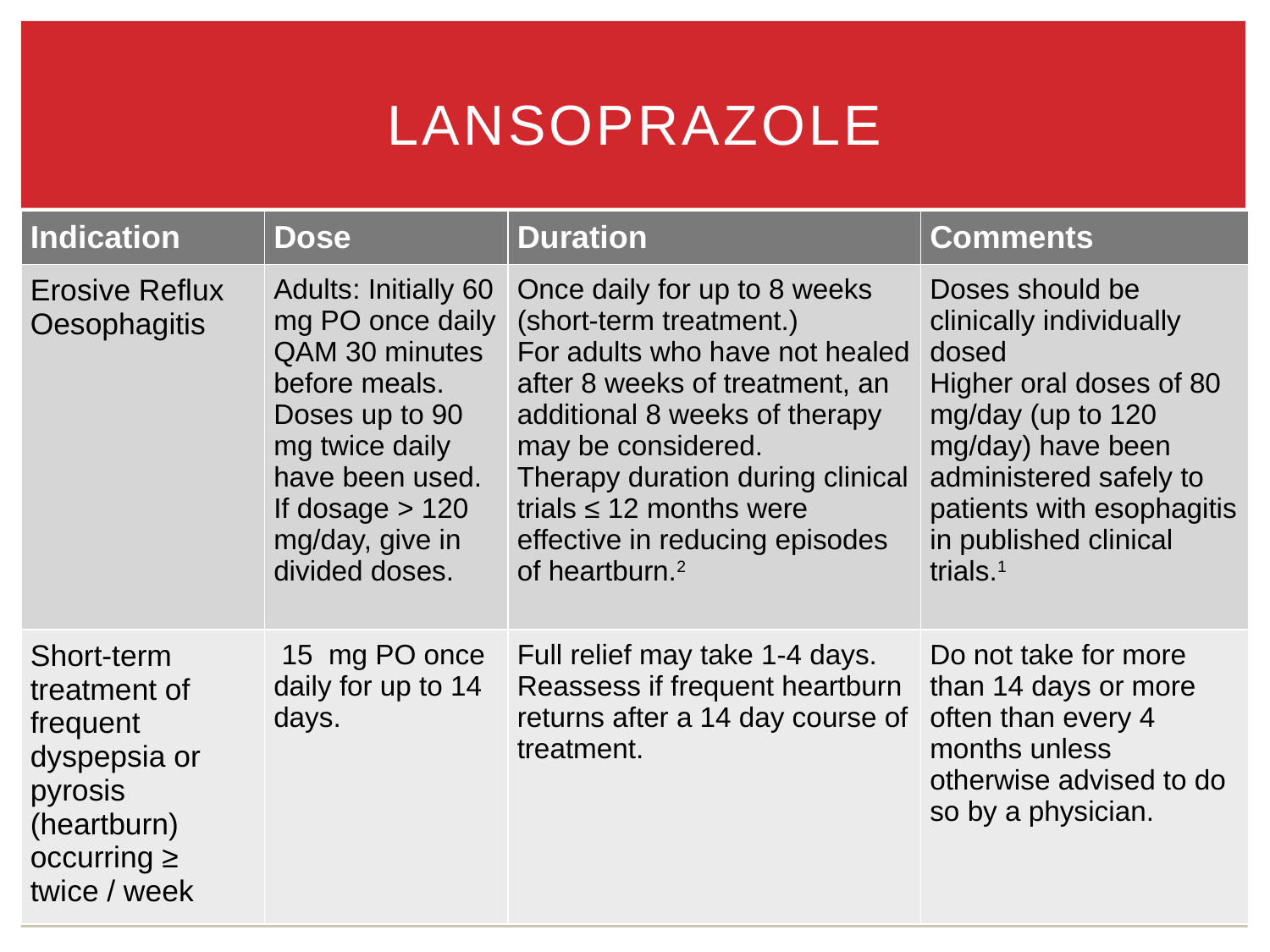

# Lansoprazole
| Indication | Dose | Duration | Comments |
| --- | --- | --- | --- |
| Erosive Reflux Oesophagitis | Adults: Initially 60 mg PO once daily QAM 30 minutes before meals. Doses up to 90 mg twice daily have been used. If dosage > 120 mg/day, give in divided doses. | Once daily for up to 8 weeks (short-term treatment.) For adults who have not healed after 8 weeks of treatment, an additional 8 weeks of therapy may be considered. Therapy duration during clinical trials ≤ 12 months were effective in reducing episodes of heartburn.2 | Doses should be clinically individually dosed Higher oral doses of 80 mg/day (up to 120 mg/day) have been administered safely to patients with esophagitis in published clinical trials.1 |
| Short-term treatment of frequent dyspepsia or pyrosis (heartburn) occurring ≥ twice / week | 15  mg PO once daily for up to 14 days. | Full relief may take 1-4 days. Reassess if frequent heartburn returns after a 14 day course of treatment. | Do not take for more than 14 days or more often than every 4 months unless otherwise advised to do so by a physician. |